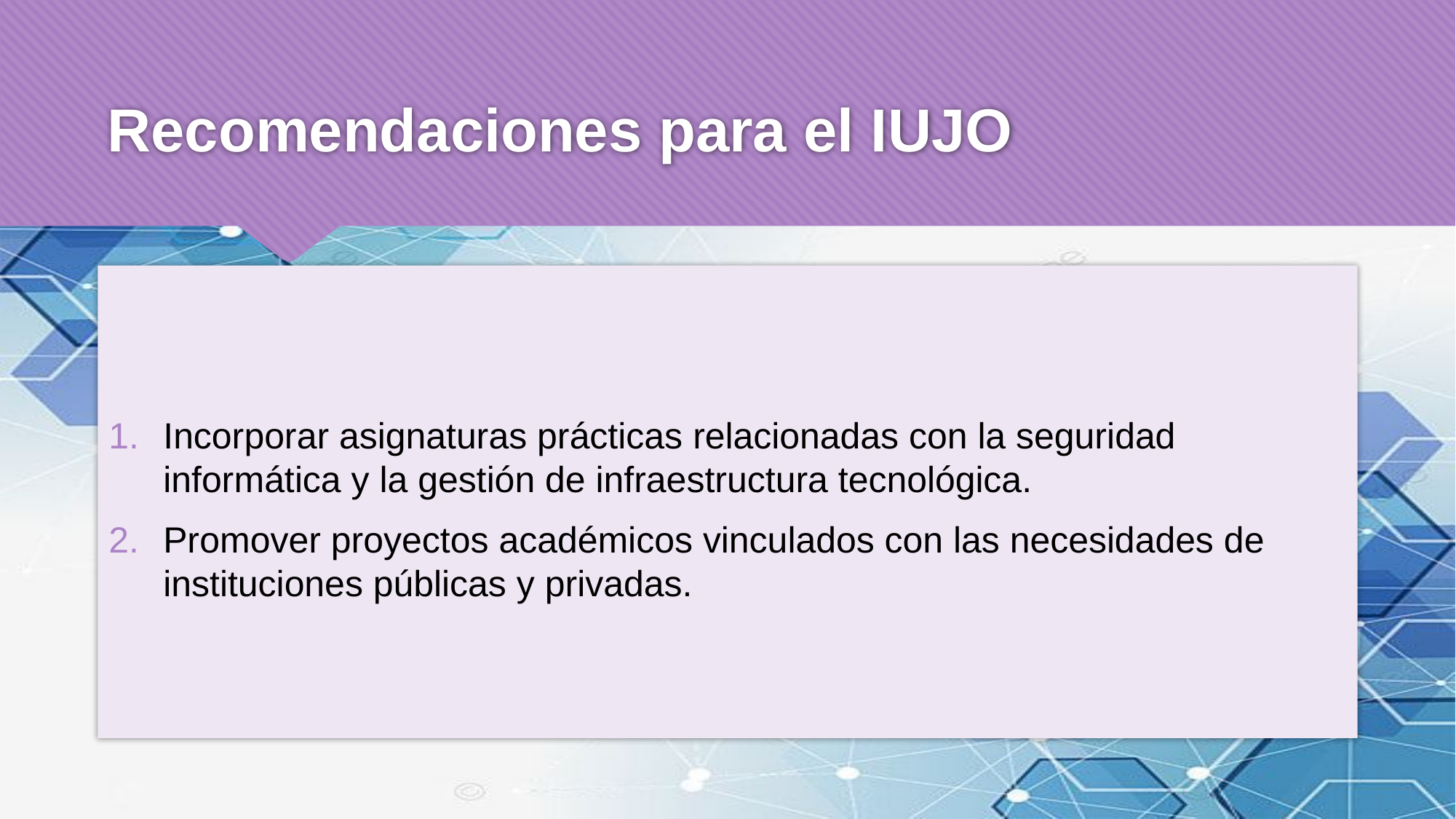

# Recomendaciones para el IUJO

Incorporar asignaturas prácticas relacionadas con la seguridad informática y la gestión de infraestructura tecnológica.
Promover proyectos académicos vinculados con las necesidades de instituciones públicas y privadas.